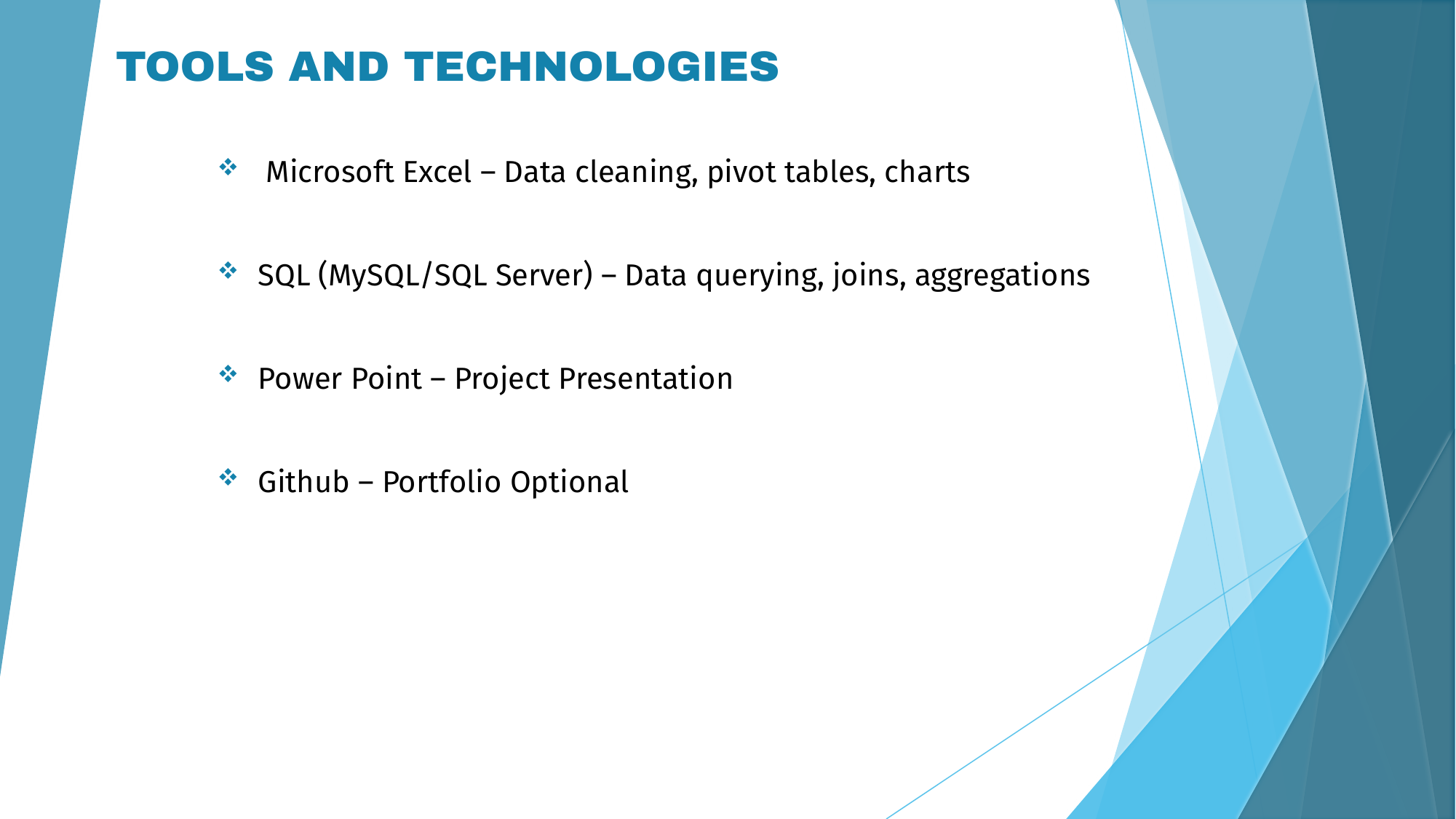

# TOOLS AND TECHNOLOGIES
 Microsoft Excel – Data cleaning, pivot tables, charts

SQL (MySQL/SQL Server) – Data querying, joins, aggregations

Power Point – Project Presentation

Github – Portfolio Optional